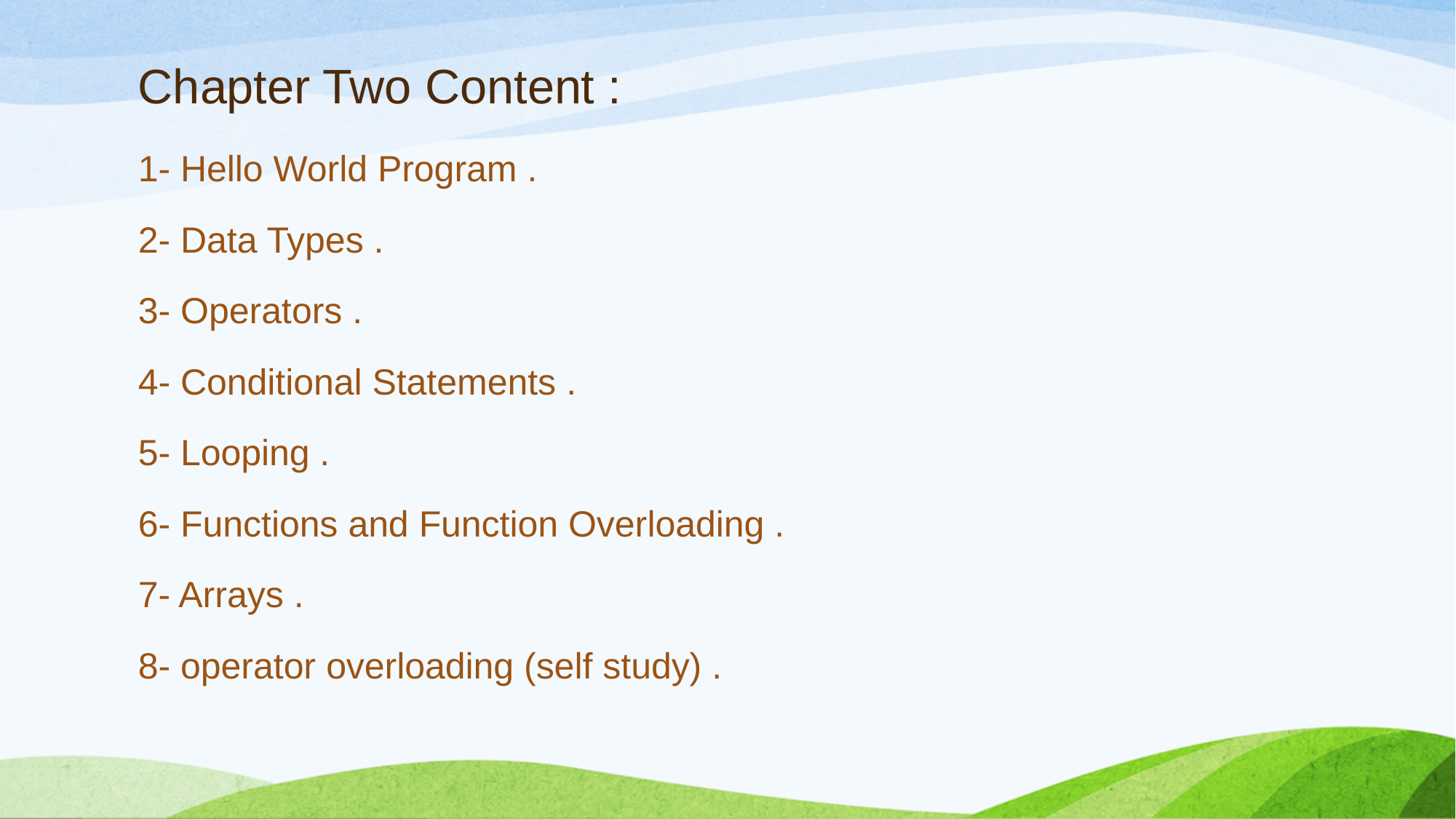

# Chapter Two Content :
1- Hello World Program .
2- Data Types .
3- Operators .
4- Conditional Statements .
5- Looping .
6- Functions and Function Overloading .
7- Arrays .
8- operator overloading (self study) .